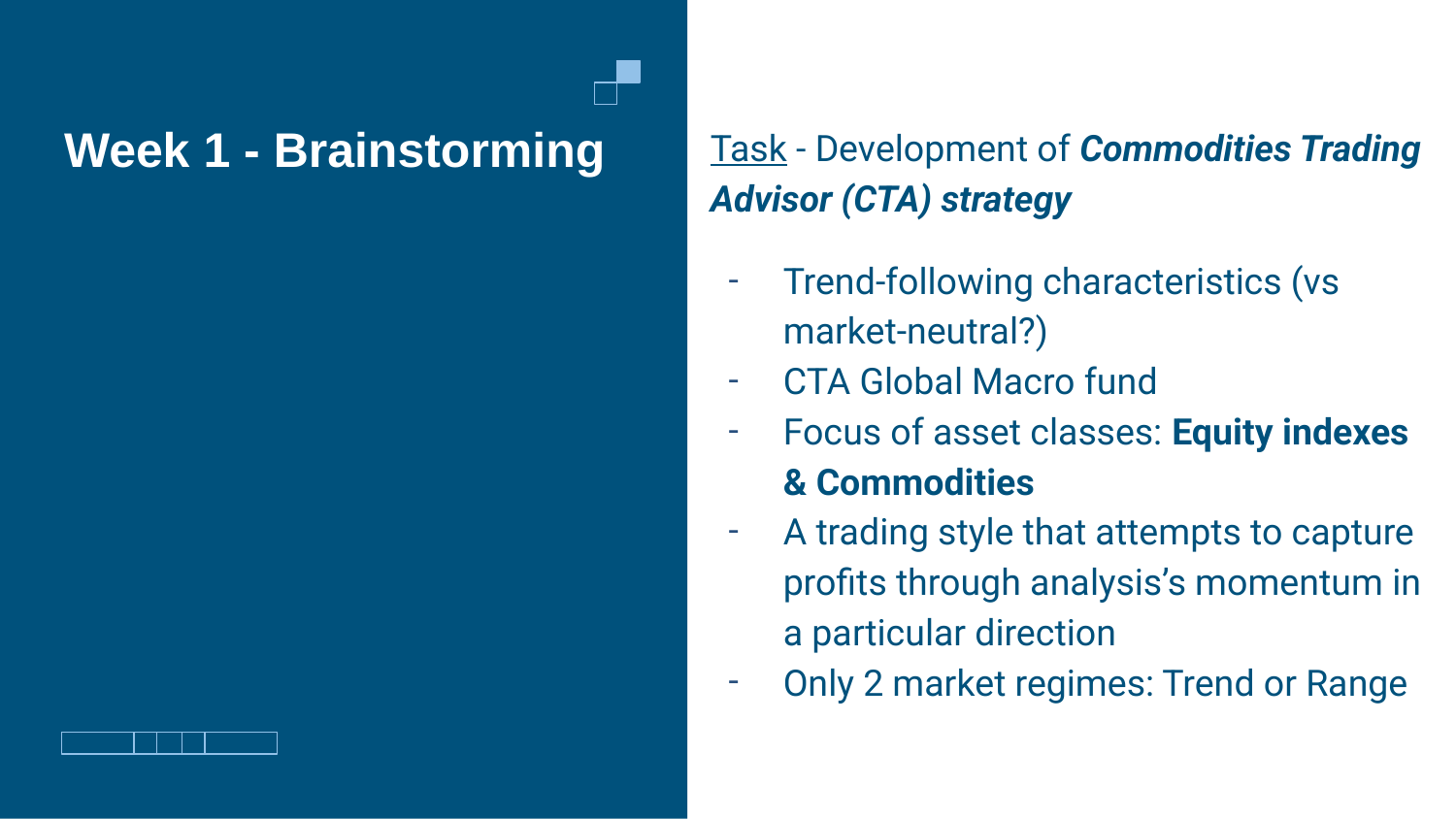

Task - Development of Commodities Trading Advisor (CTA) strategy
Trend-following characteristics (vs market-neutral?)
CTA Global Macro fund
Focus of asset classes: Equity indexes & Commodities
A trading style that attempts to capture profits through analysis’s momentum in a particular direction
Only 2 market regimes: Trend or Range
# Week 1 - Brainstorming